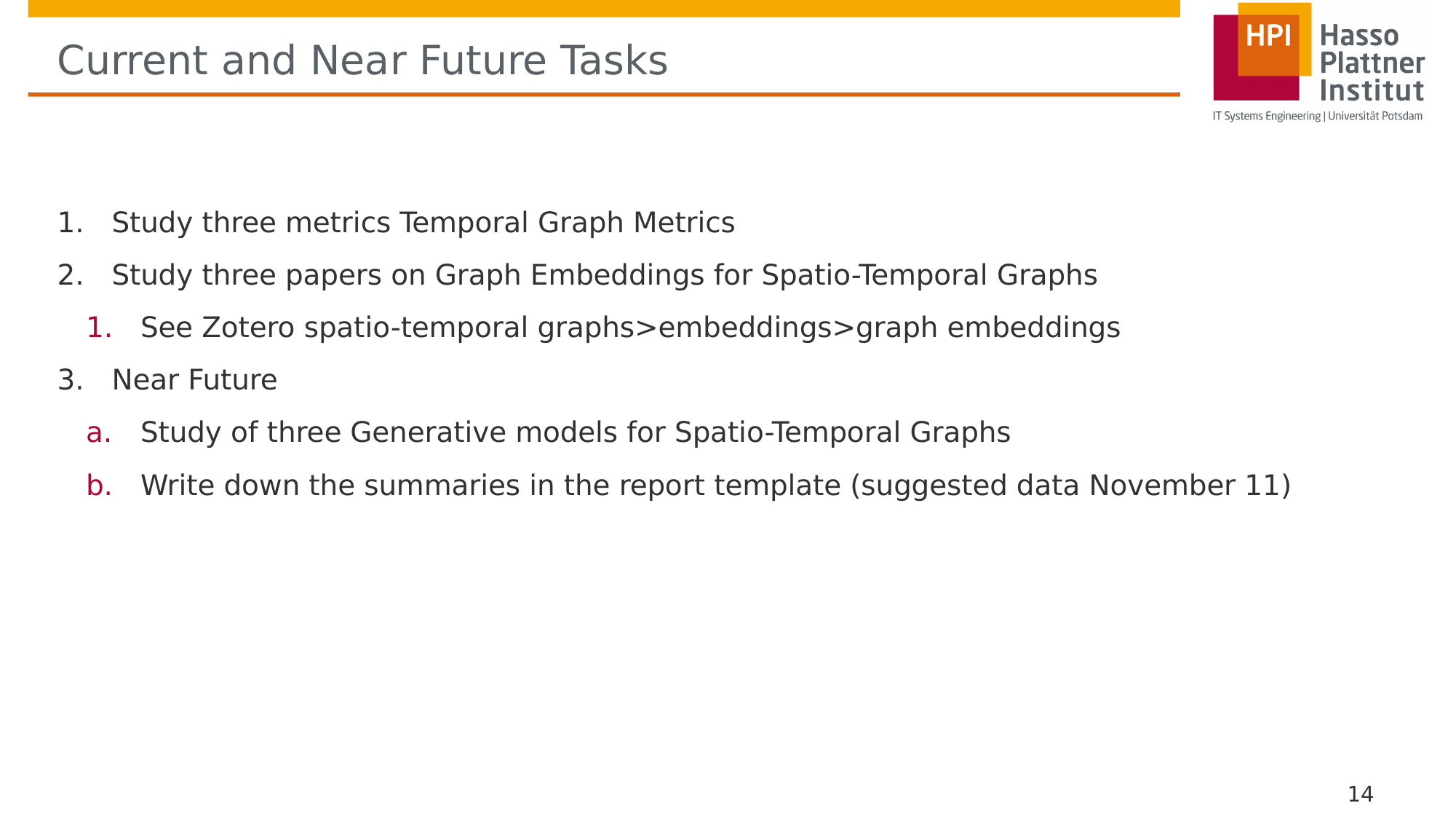

# Current and Near Future Tasks

Study three metrics Temporal Graph Metrics
Study three papers on Graph Embeddings for Spatio-Temporal Graphs
See Zotero spatio-temporal graphs>embeddings>graph embeddings
Near Future
Study of three Generative models for Spatio-Temporal Graphs
Write down the summaries in the report template (suggested data November 11)

14